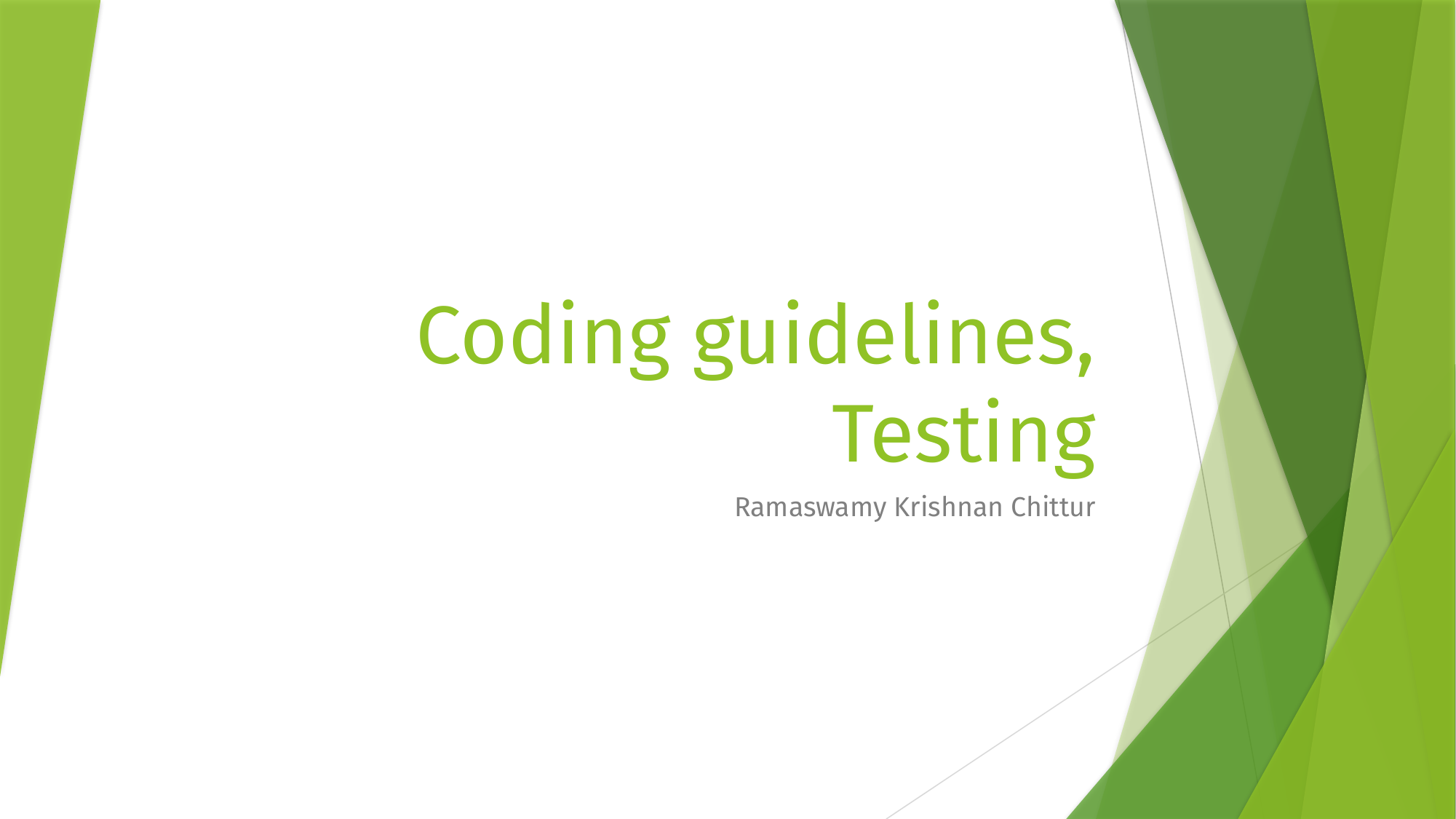

# Coding guidelines, Testing
Ramaswamy Krishnan Chittur